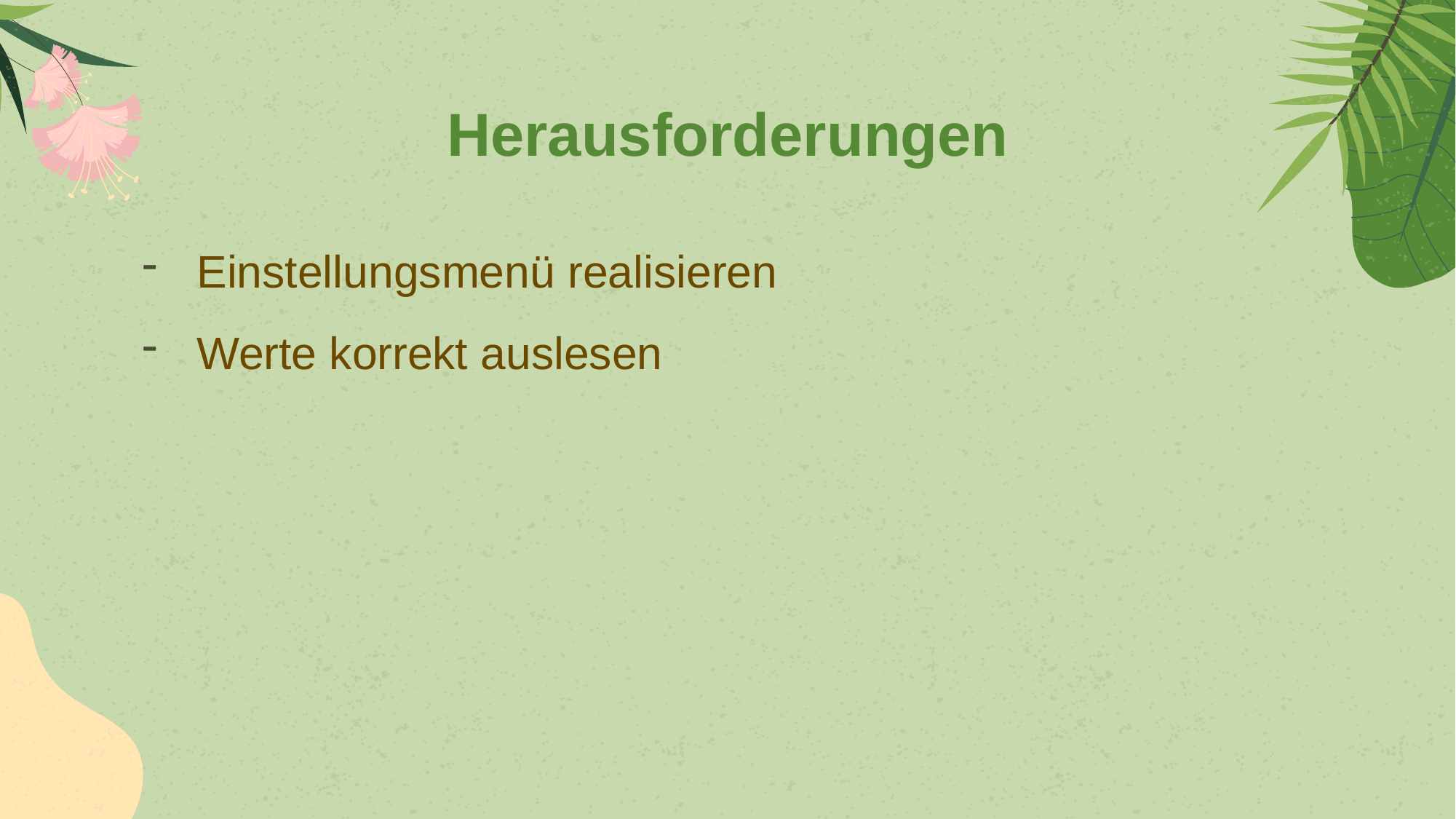

# Herausforderungen
Einstellungsmenü realisieren
Werte korrekt auslesen